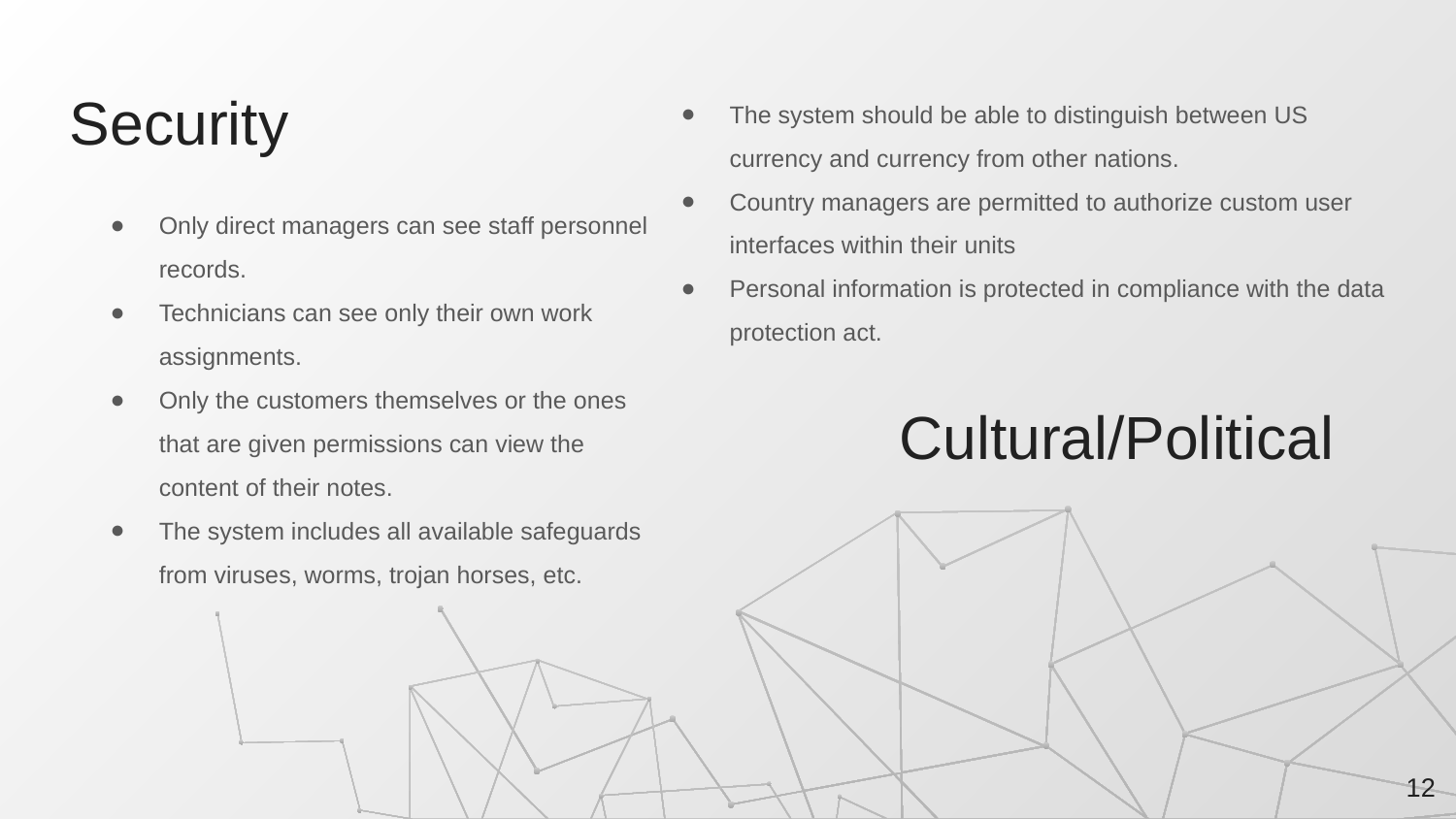

The system should be able to distinguish between US currency and currency from other nations.
Country managers are permitted to authorize custom user interfaces within their units
Personal information is protected in compliance with the data protection act.

# Security

Only direct managers can see staff personnel records.
Technicians can see only their own work assignments.
Only the customers themselves or the ones that are given permissions can view the content of their notes.
The system includes all available safeguards from viruses, worms, trojan horses, etc.

Cultural/Political
12